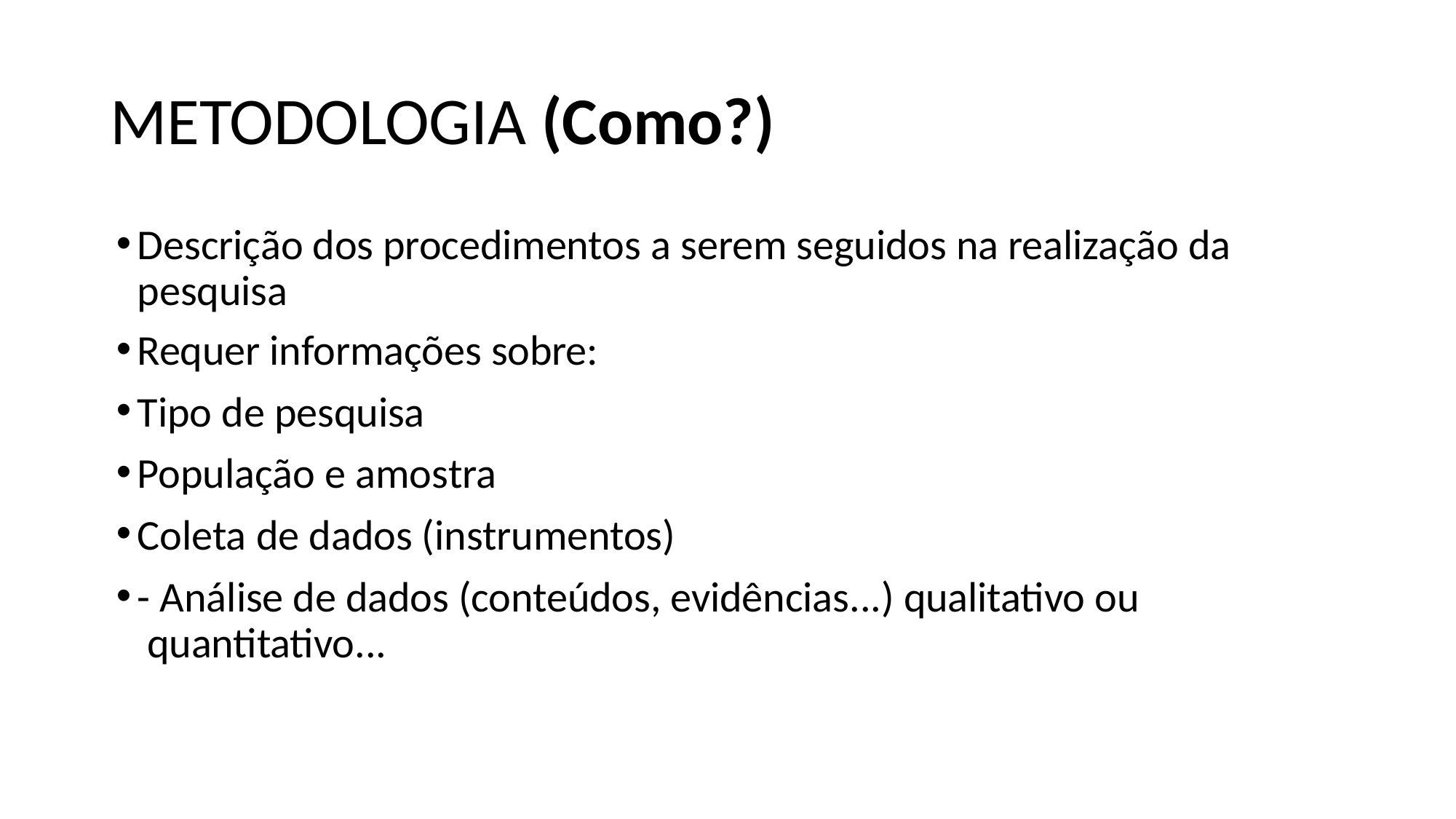

# METODOLOGIA (Como?)
Descrição dos procedimentos a serem seguidos na realização da  pesquisa
Requer informações sobre:
Tipo de pesquisa
População e amostra
Coleta de dados (instrumentos)
- Análise de dados (conteúdos, evidências...) qualitativo ou  quantitativo...